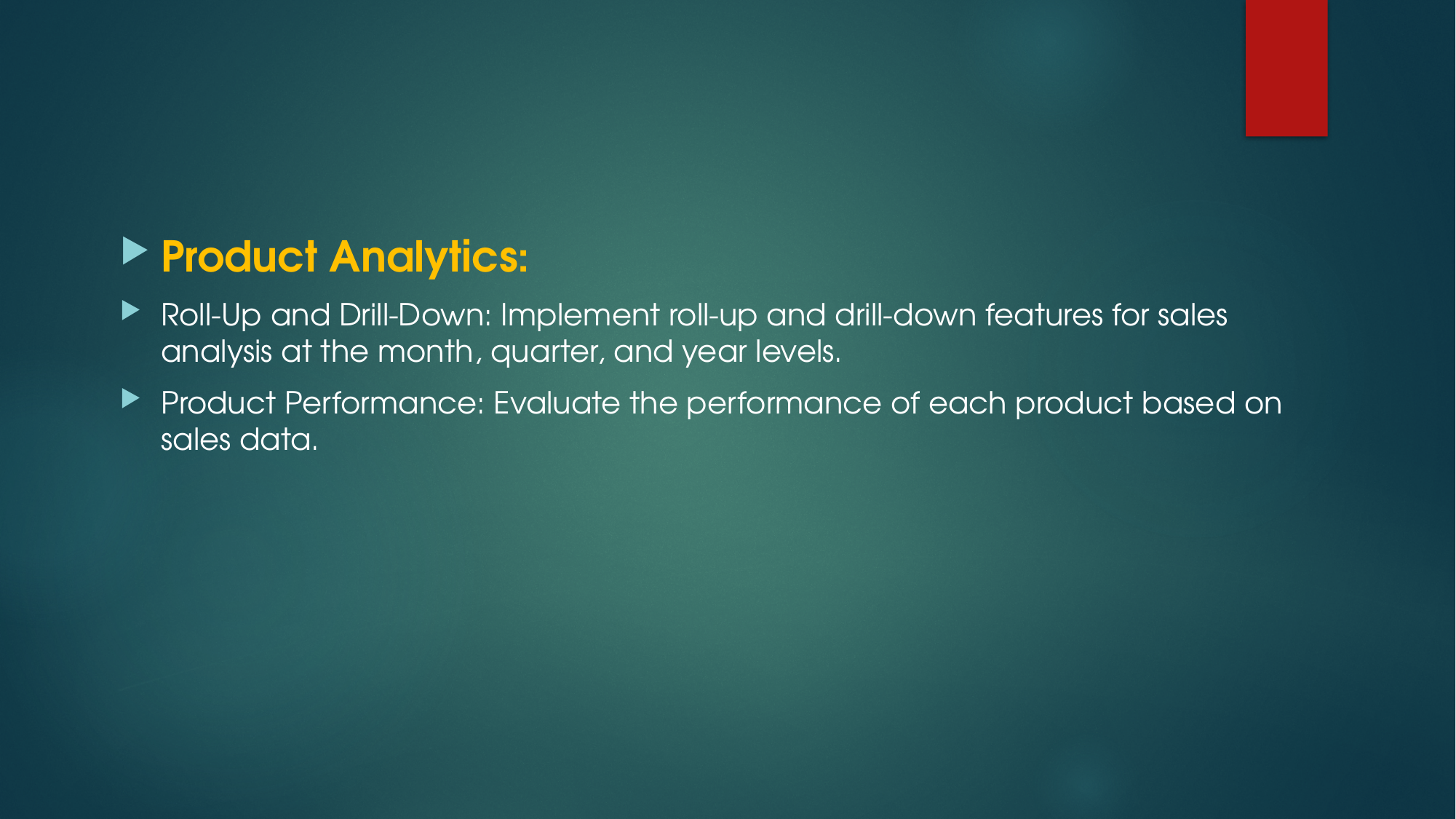

Product Analytics:
Roll-Up and Drill-Down: Implement roll-up and drill-down features for sales analysis at the month, quarter, and year levels.
Product Performance: Evaluate the performance of each product based on sales data.